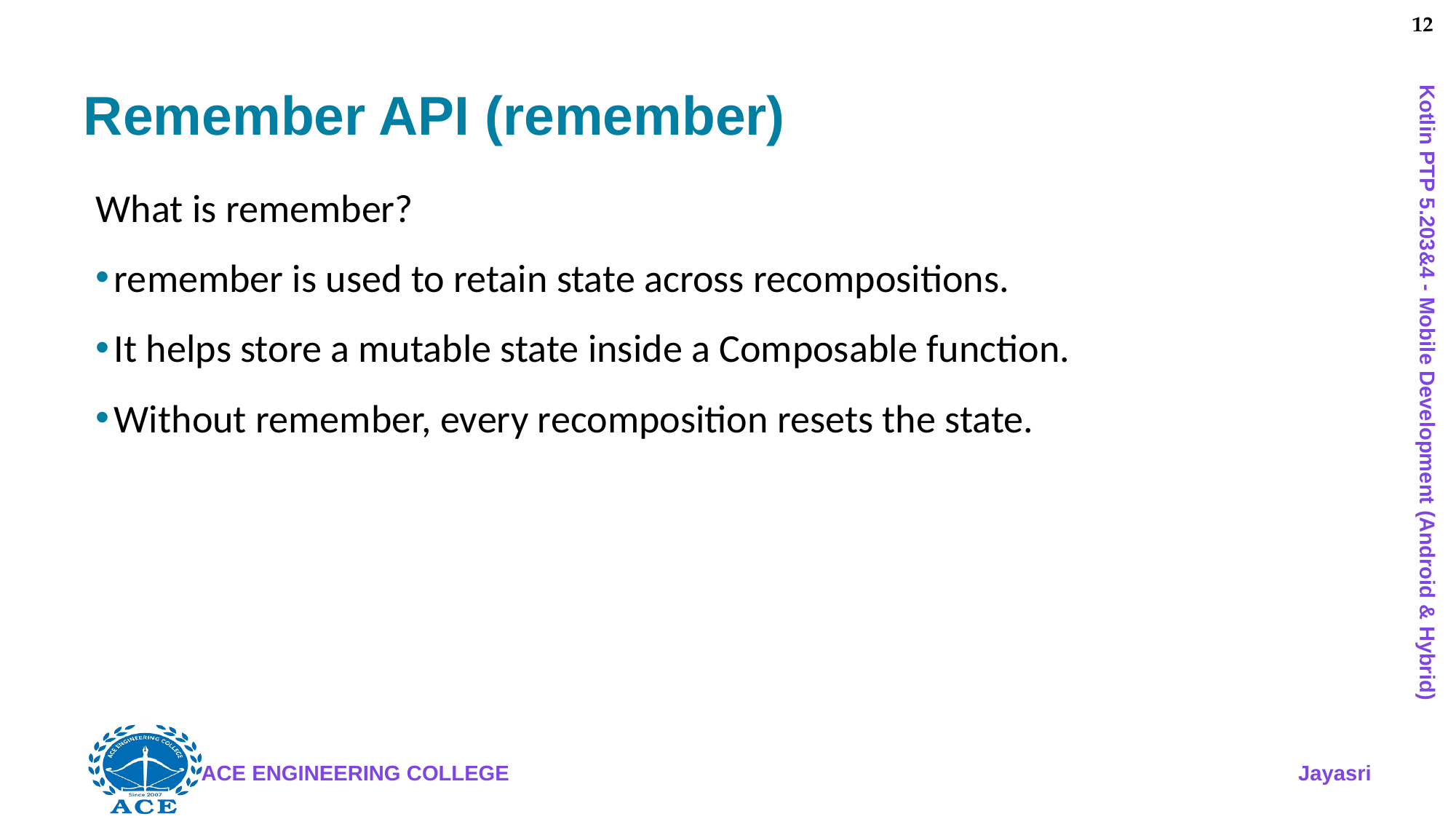

12
# Remember API (remember)
What is remember?
remember is used to retain state across recompositions.
It helps store a mutable state inside a Composable function.
Without remember, every recomposition resets the state.